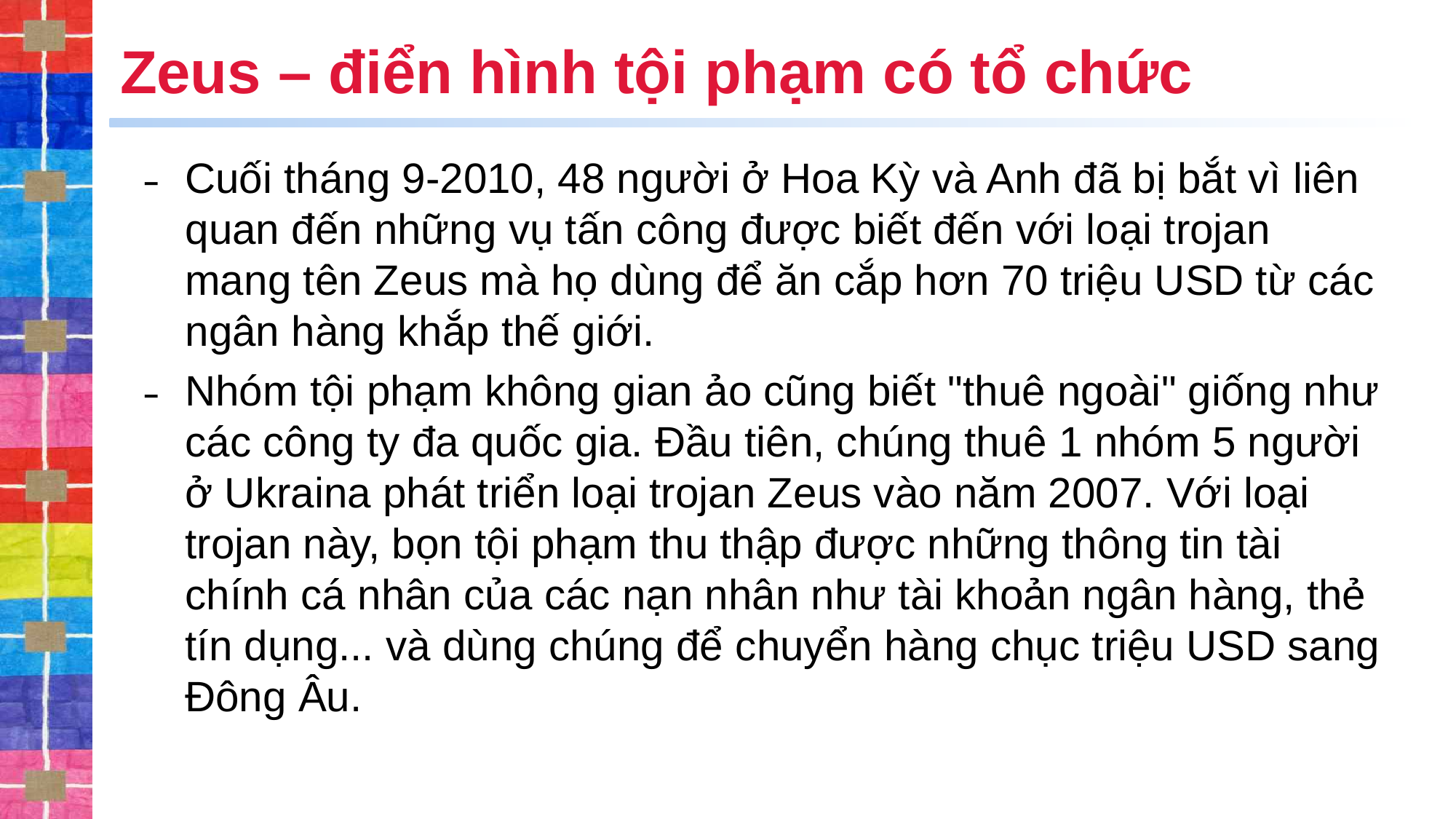

# Zeus – điển hình tội phạm có tổ chức
Cuối tháng 9-2010, 48 người ở Hoa Kỳ và Anh đã bị bắt vì liên quan đến những vụ tấn công được biết đến với loại trojan mang tên Zeus mà họ dùng để ăn cắp hơn 70 triệu USD từ các ngân hàng khắp thế giới.
Nhóm tội phạm không gian ảo cũng biết "thuê ngoài" giống như các công ty đa quốc gia. Đầu tiên, chúng thuê 1 nhóm 5 người ở Ukraina phát triển loại trojan Zeus vào năm 2007. Với loại trojan này, bọn tội phạm thu thập được những thông tin tài chính cá nhân của các nạn nhân như tài khoản ngân hàng, thẻ tín dụng... và dùng chúng để chuyển hàng chục triệu USD sang Đông Âu.